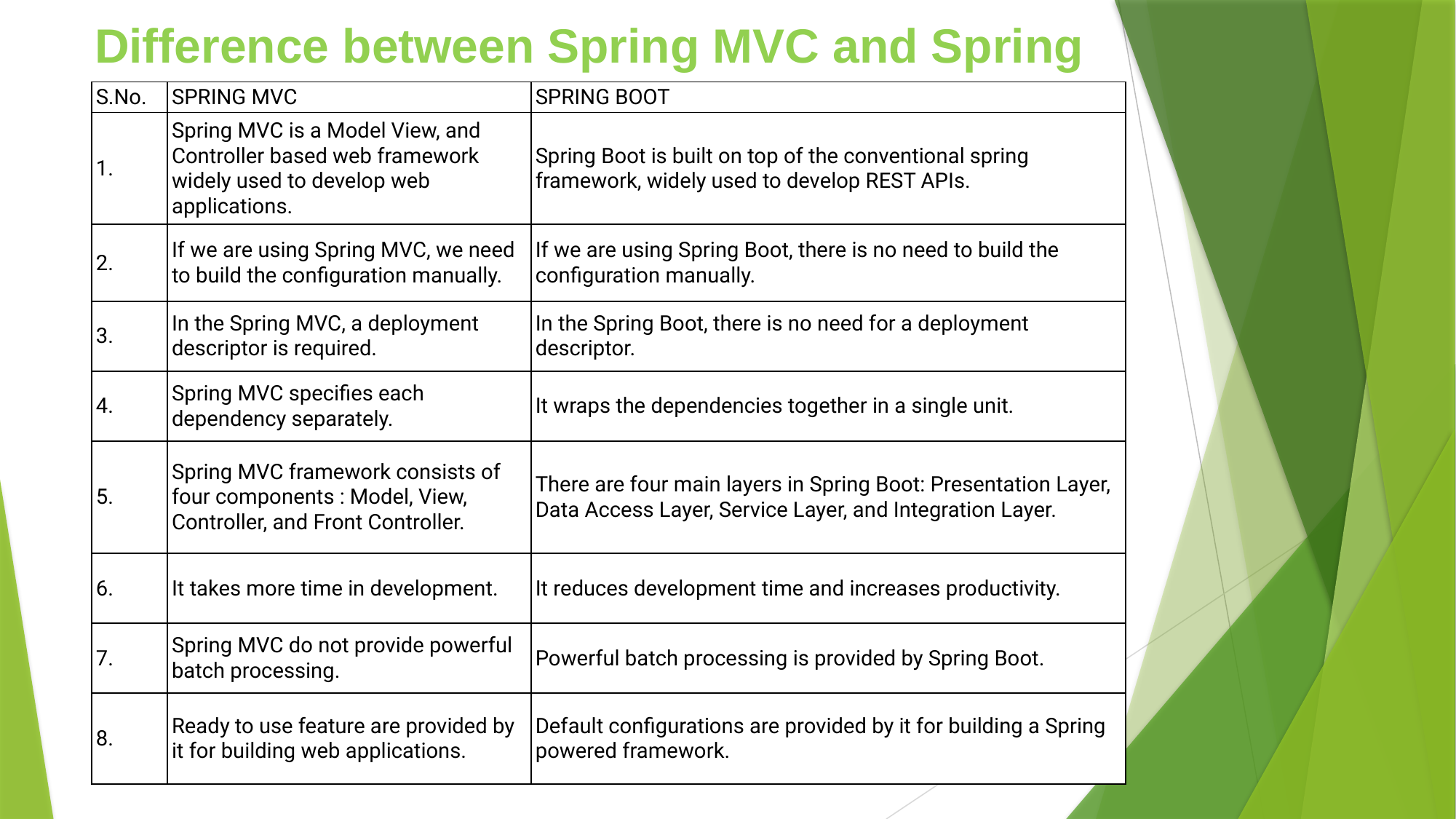

# Difference between Spring MVC and Spring Boot :
| S.No. | SPRING MVC | SPRING BOOT |
| --- | --- | --- |
| 1. | Spring MVC is a Model View, and Controller based web framework widely used to develop web applications. | Spring Boot is built on top of the conventional spring framework, widely used to develop REST APIs. |
| 2. | If we are using Spring MVC, we need to build the configuration manually. | If we are using Spring Boot, there is no need to build the configuration manually. |
| 3. | In the Spring MVC, a deployment descriptor is required. | In the Spring Boot, there is no need for a deployment descriptor. |
| 4. | Spring MVC specifies each dependency separately. | It wraps the dependencies together in a single unit. |
| 5. | Spring MVC framework consists of four components : Model, View, Controller, and Front Controller. | There are four main layers in Spring Boot: Presentation Layer, Data Access Layer, Service Layer, and Integration Layer. |
| 6. | It takes more time in development. | It reduces development time and increases productivity. |
| 7. | Spring MVC do not provide powerful batch processing. | Powerful batch processing is provided by Spring Boot. |
| 8. | Ready to use feature are provided by it for building web applications. | Default configurations are provided by it for building a Spring powered framework. |